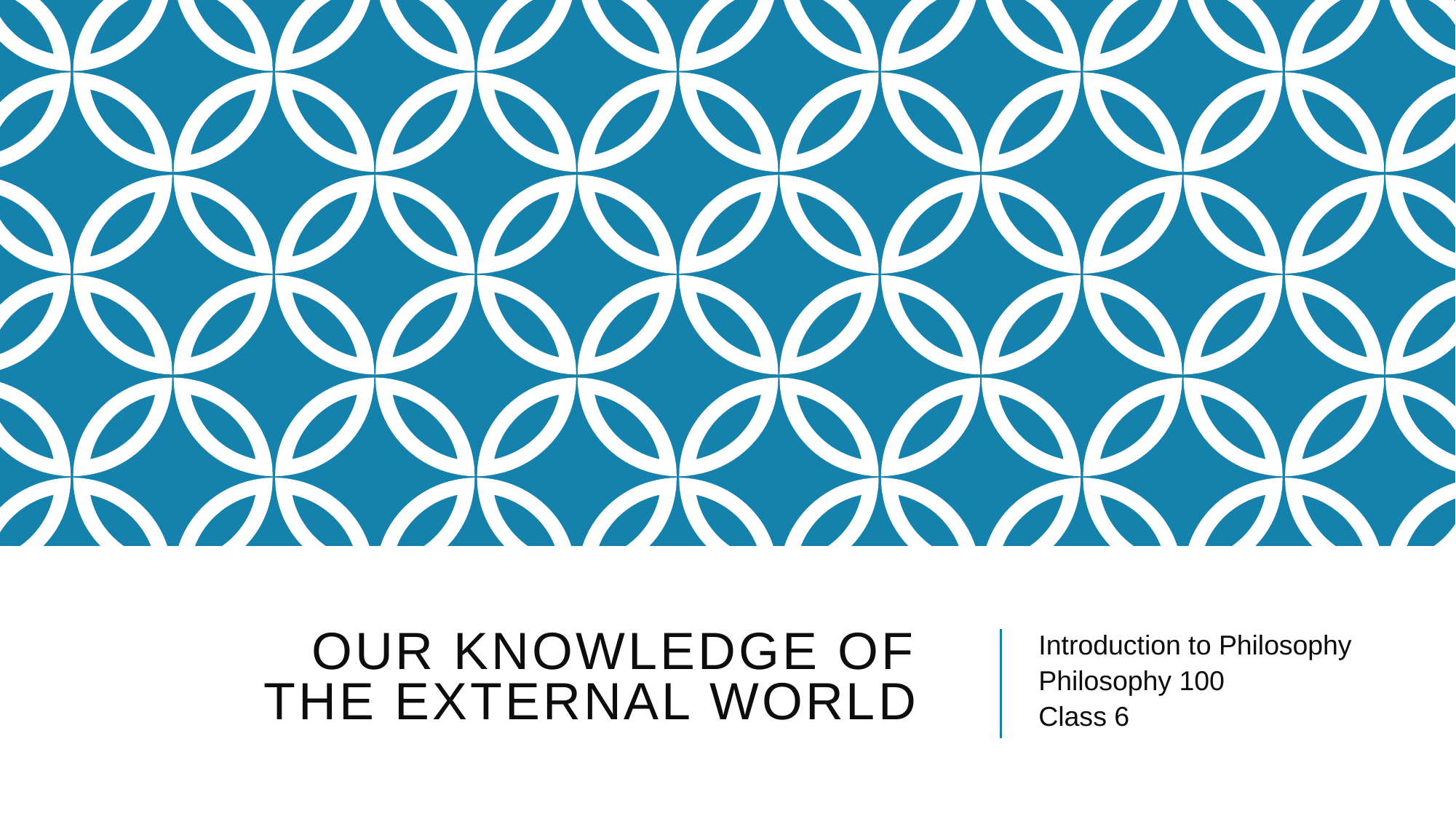

Introduction to Philosophy
Philosophy 100
Class 6
# Our Knowledge of the External World